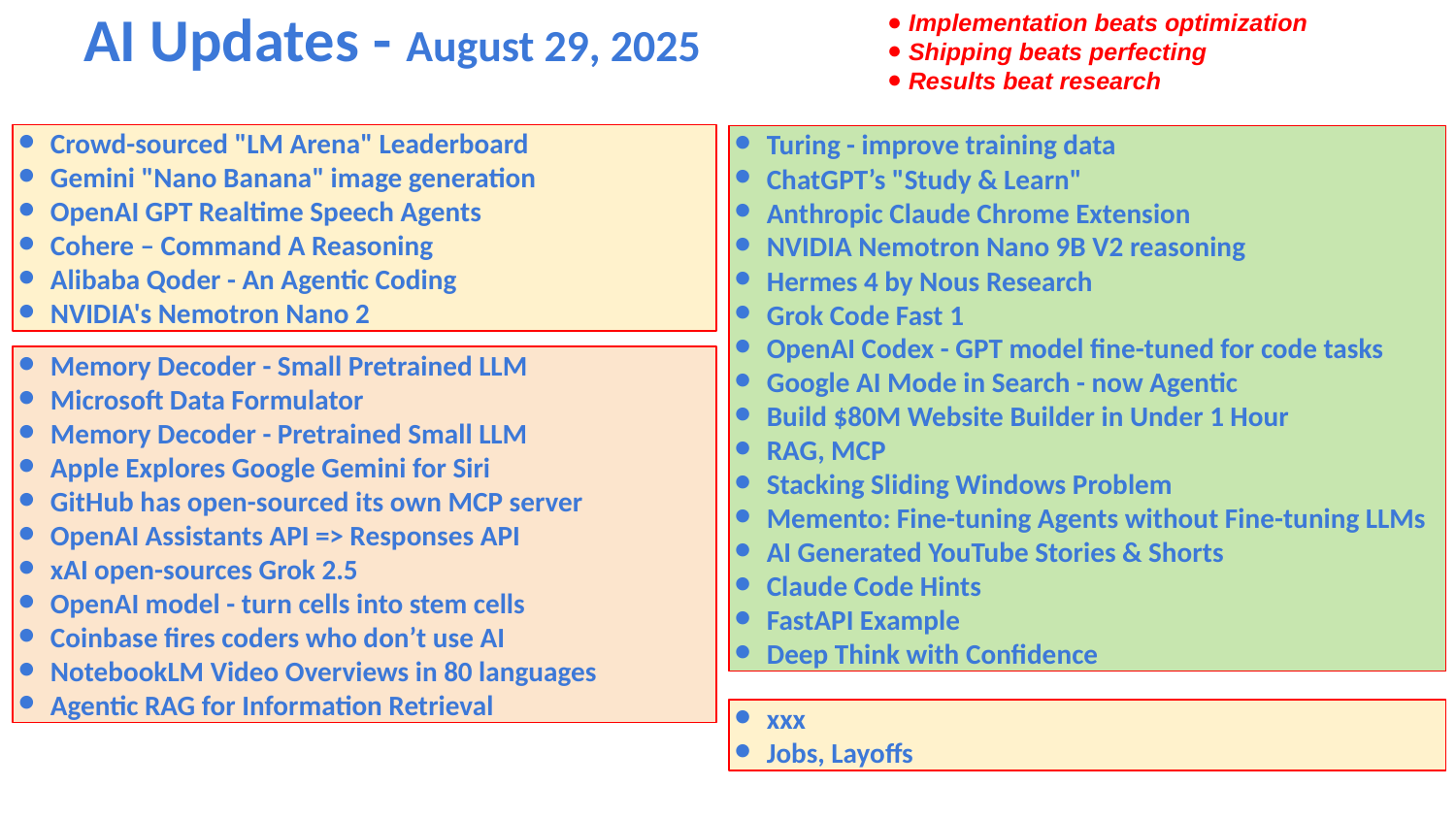

AI Updates - August 29, 2025
Implementation beats optimization
Shipping beats perfecting
Results beat research
Crowd-sourced "LM Arena" Leaderboard
Gemini "Nano Banana" image generation
OpenAI GPT Realtime Speech Agents
Cohere – Command A Reasoning
Alibaba Qoder - An Agentic Coding
NVIDIA's Nemotron Nano 2
Turing - improve training data
ChatGPT’s "Study & Learn"
Anthropic Claude Chrome Extension
NVIDIA Nemotron Nano 9B V2 reasoning
Hermes 4 by Nous Research
Grok Code Fast 1
OpenAI Codex - GPT model fine-tuned for code tasks
Google AI Mode in Search - now Agentic
Build $80M Website Builder in Under 1 Hour
RAG, MCP
Stacking Sliding Windows Problem
Memento: Fine-tuning Agents without Fine-tuning LLMs
AI Generated YouTube Stories & Shorts
Claude Code Hints
FastAPI Example
Deep Think with Confidence
Memory Decoder - Small Pretrained LLM
Microsoft Data Formulator
Memory Decoder - Pretrained Small LLM
Apple Explores Google Gemini for Siri
GitHub has open-sourced its own MCP server
OpenAI Assistants API => Responses API
xAI open-sources Grok 2.5
OpenAI model - turn cells into stem cells
Coinbase fires coders who don’t use AI
NotebookLM Video Overviews in 80 languages
Agentic RAG for Information Retrieval
xxx
Jobs, Layoffs